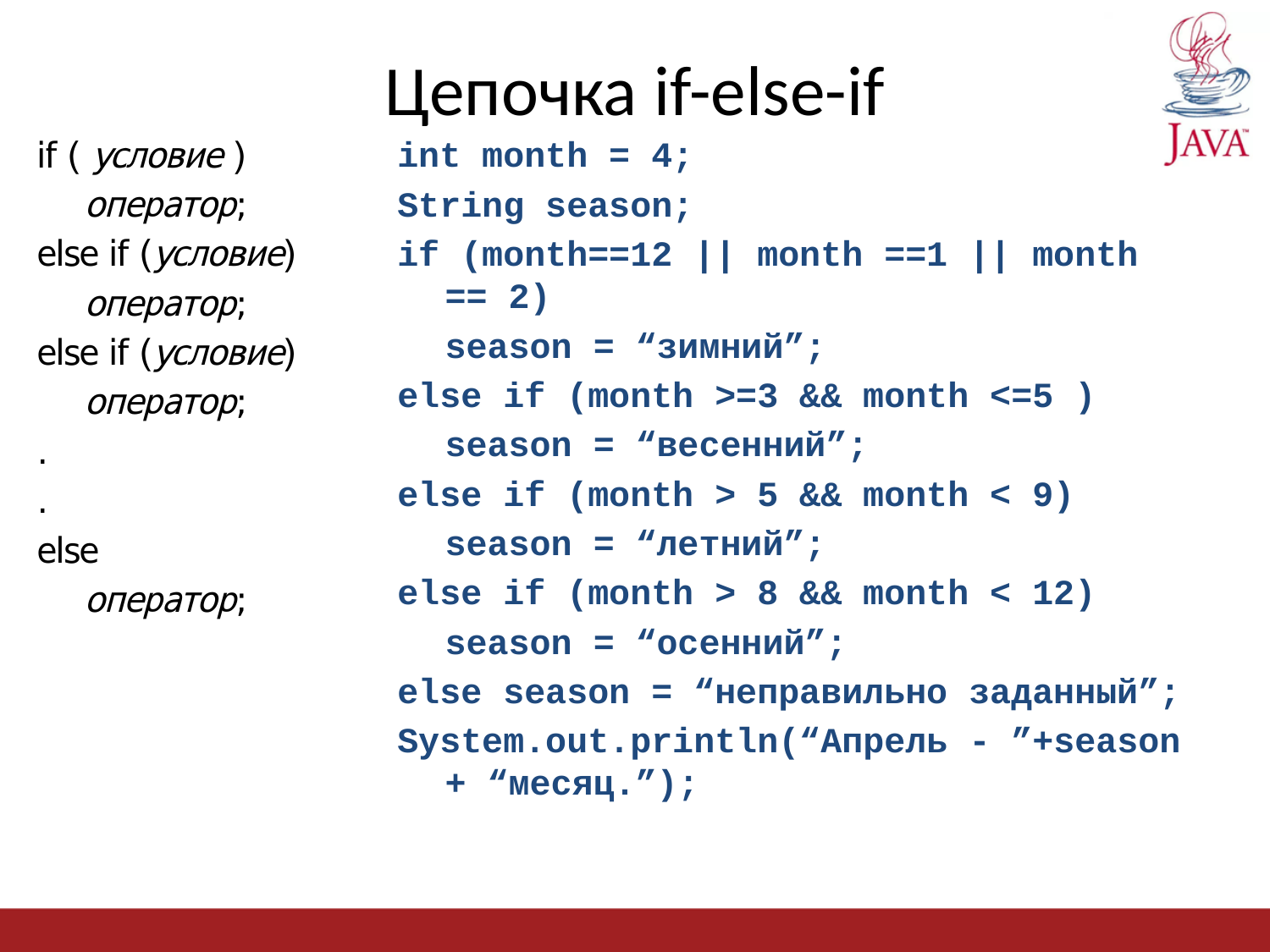

# Цепочка if-else-if
if ( условие )
  	оператор;
else if (условие)
	оператор;
else if (условие)
	оператор;
.
.
else
	оператор;
int month = 4;
String season;
if (month==12 || month ==1 || month == 2)
	season = “зимний”;
else if (month >=3 && month <=5 )
	season = “весенний”;
else if (month > 5 && month < 9)
	season = “летний”;
else if (month > 8 && month < 12)
	season = “осенний”;
else season = “неправильно заданный”;
System.out.println(“Апрель - ”+season + “месяц.”);